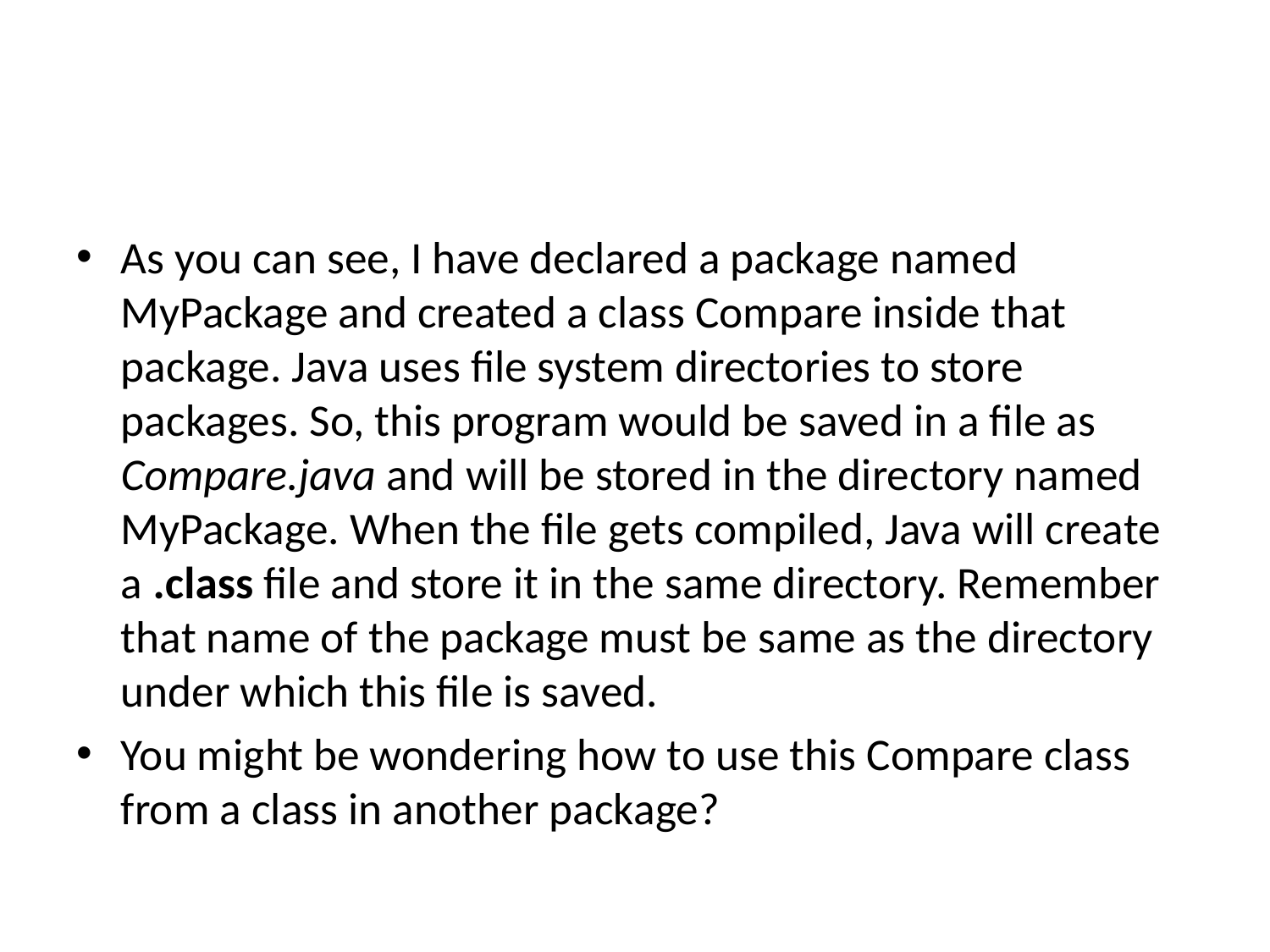

#
As you can see, I have declared a package named MyPackage and created a class Compare inside that package. Java uses file system directories to store packages. So, this program would be saved in a file as Compare.java and will be stored in the directory named MyPackage. When the file gets compiled, Java will create a .class file and store it in the same directory. Remember that name of the package must be same as the directory under which this file is saved.
You might be wondering how to use this Compare class from a class in another package?